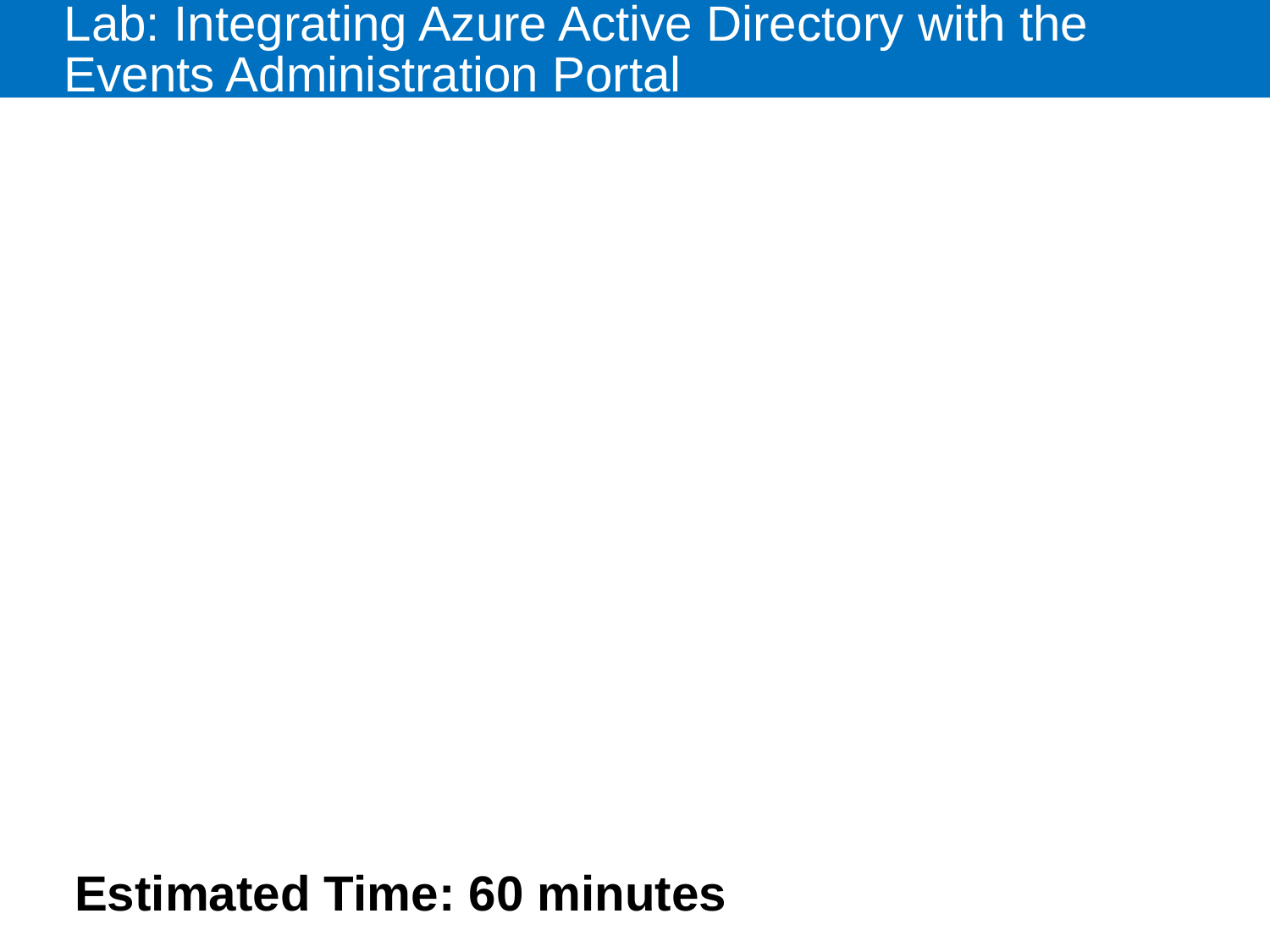

# Lab: Integrating Azure Active Directory with the Events Administration Portal

Estimated Time: 60 minutes